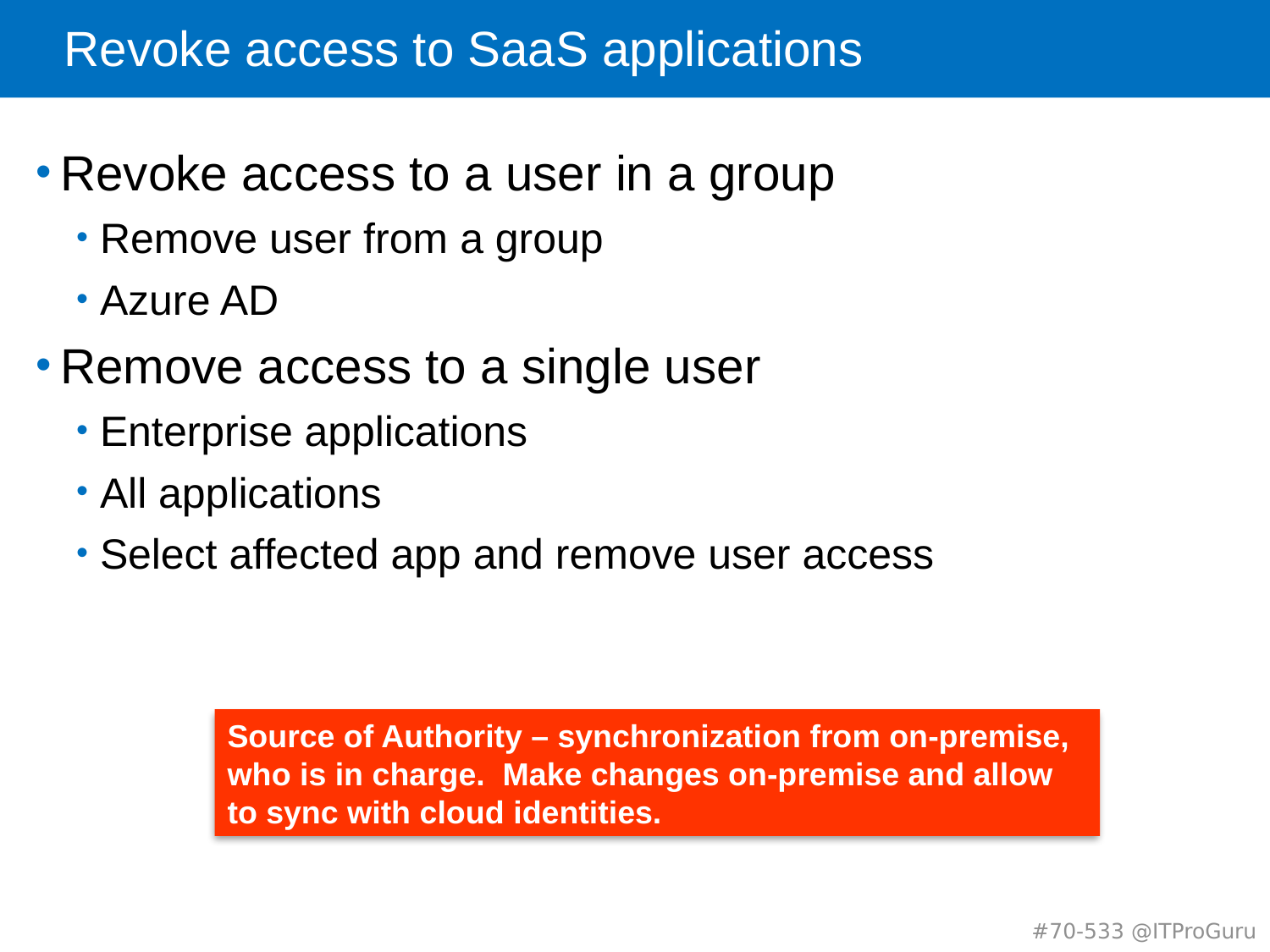

# Revoke access to SaaS applications
Revoke access to a user in a group
Remove user from a group
Azure AD
Remove access to a single user
Enterprise applications
All applications
Select affected app and remove user access

Source of Authority – synchronization from on-premise, who is in charge.  Make changes on-premise and allow to sync with cloud identities.